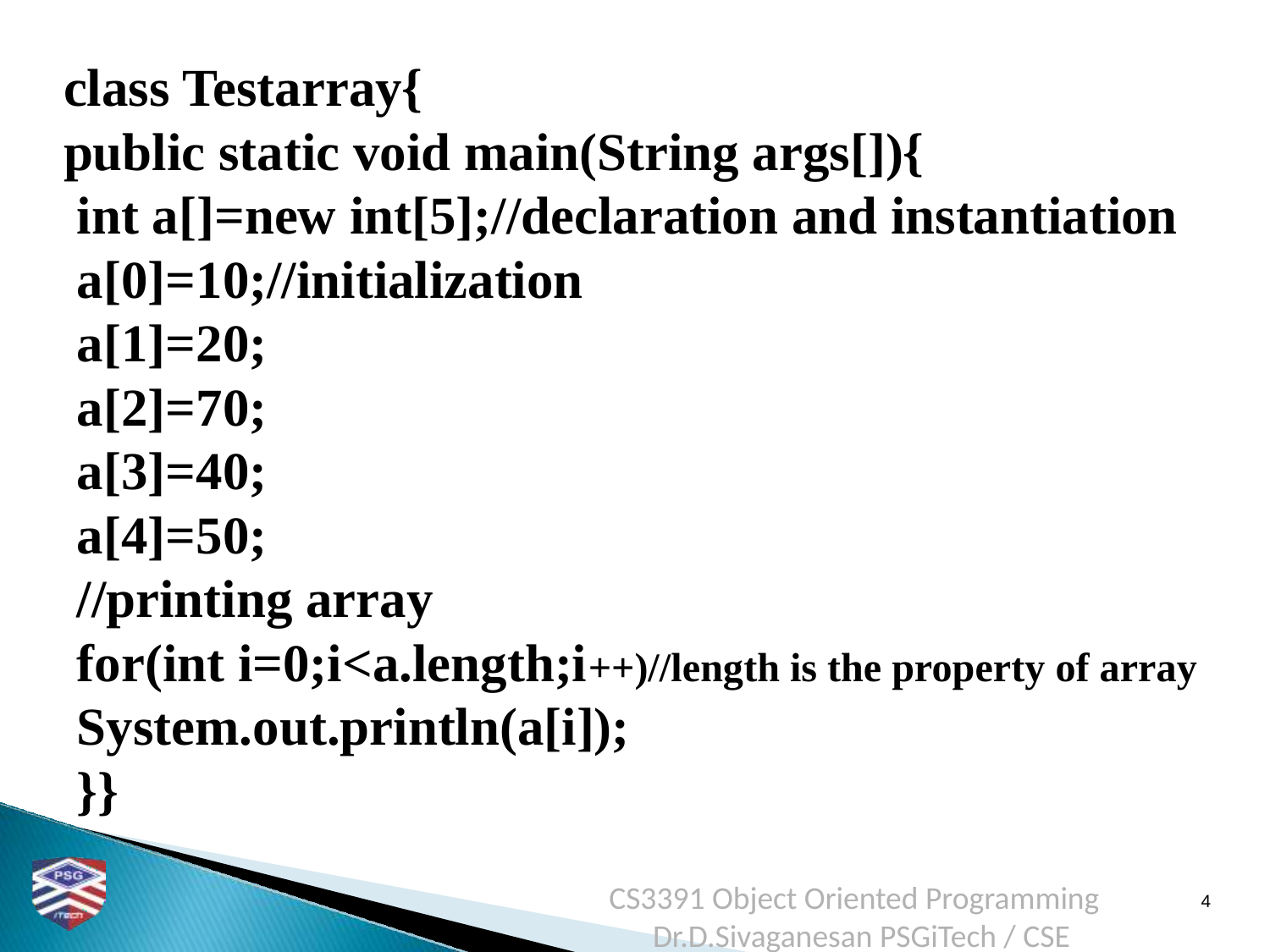

class Testarray{
public static void main(String args[]){
 int a[]=new int[5];//declaration and instantiation
 a[0]=10;//initialization
 a[1]=20;
 a[2]=70;
 a[3]=40;
 a[4]=50;
 //printing array
 for(int i=0;i<a.length;i++)//length is the property of array
 System.out.println(a[i]);
 }}

CS3391 Object Oriented Programming   Dr.D.Sivaganesan PSGiTech / CSE
4